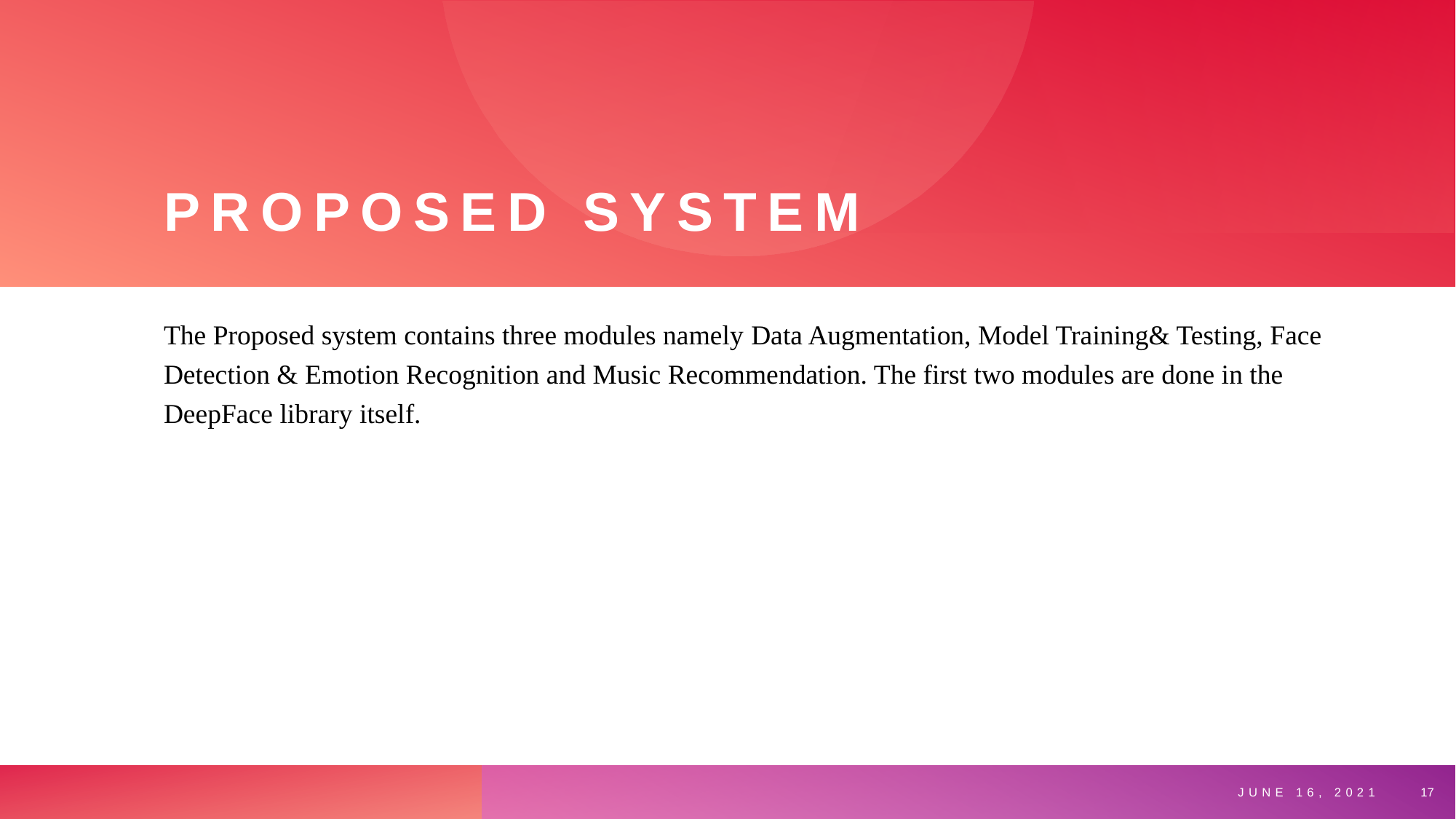

# Proposed system
The Proposed system contains three modules namely Data Augmentation, Model Training& Testing, Face Detection & Emotion Recognition and Music Recommendation. The first two modules are done in the DeepFace library itself.

JUNE 16, 2021
17